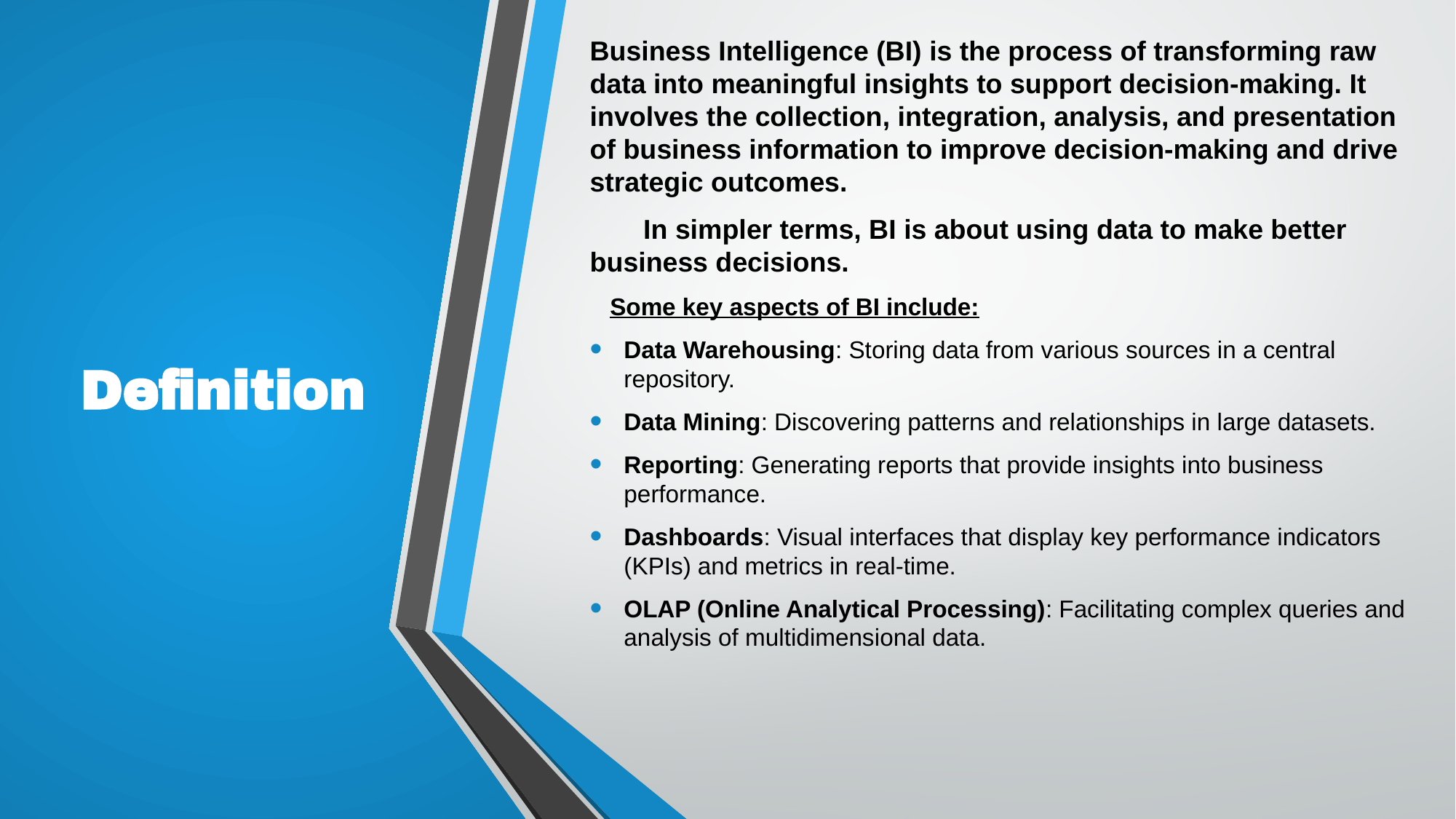

Business Intelligence (BI) is the process of transforming raw data into meaningful insights to support decision-making. It involves the collection, integration, analysis, and presentation of business information to improve decision-making and drive strategic outcomes.
       In simpler terms, BI is about using data to make better business decisions.
   Some key aspects of BI include:
Data Warehousing: Storing data from various sources in a central repository.
Data Mining: Discovering patterns and relationships in large datasets.
Reporting: Generating reports that provide insights into business performance.
Dashboards: Visual interfaces that display key performance indicators (KPIs) and metrics in real-time.
OLAP (Online Analytical Processing): Facilitating complex queries and analysis of multidimensional data.

# Definition